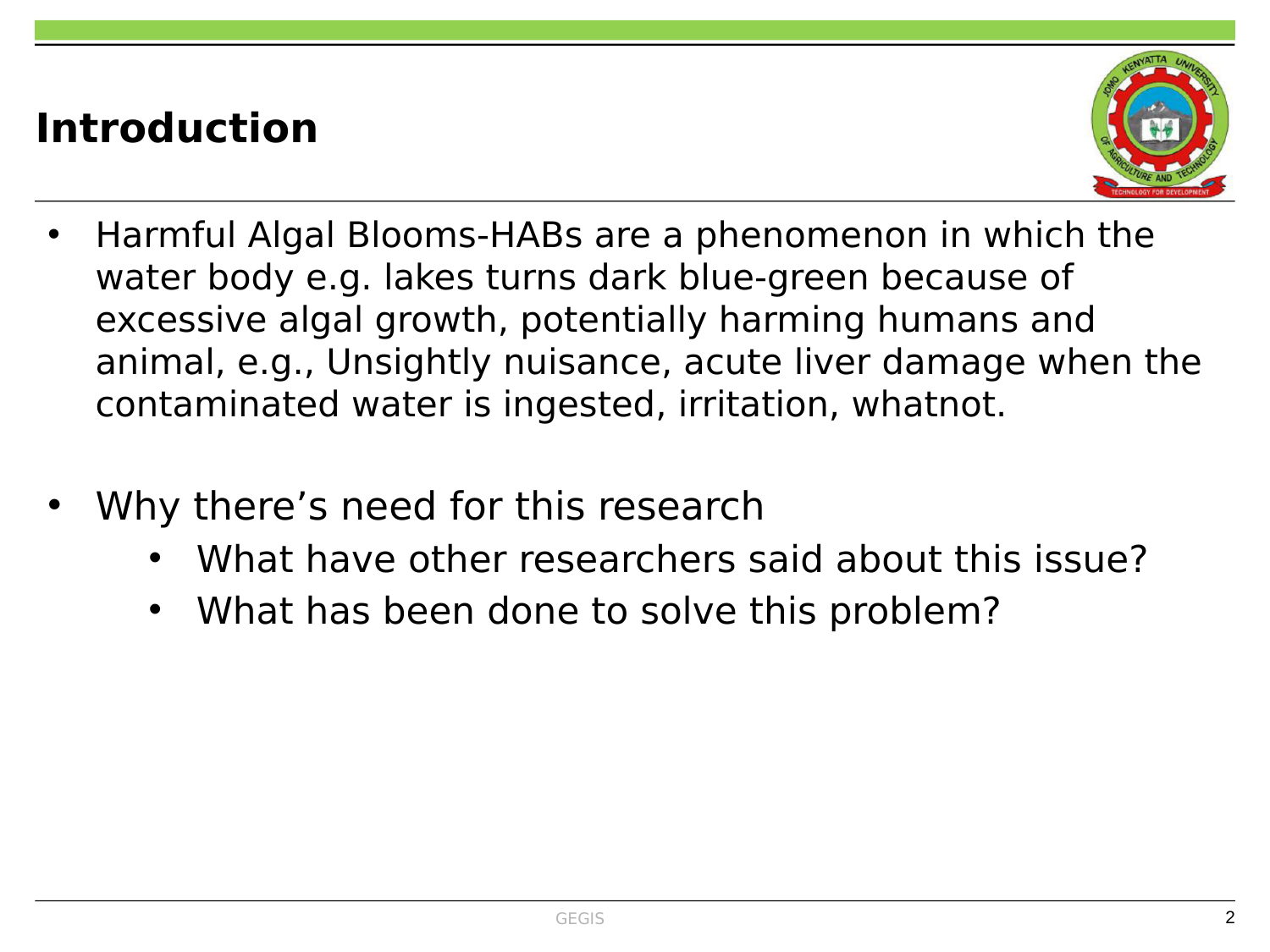

# Introduction
Harmful Algal Blooms-HABs are a phenomenon in which the water body e.g. lakes turns dark blue-green because of excessive algal growth, potentially harming humans and animal, e.g., Unsightly nuisance, acute liver damage when the contaminated water is ingested, irritation, whatnot.

Why there’s need for this research
What have other researchers said about this issue?
What has been done to solve this problem?